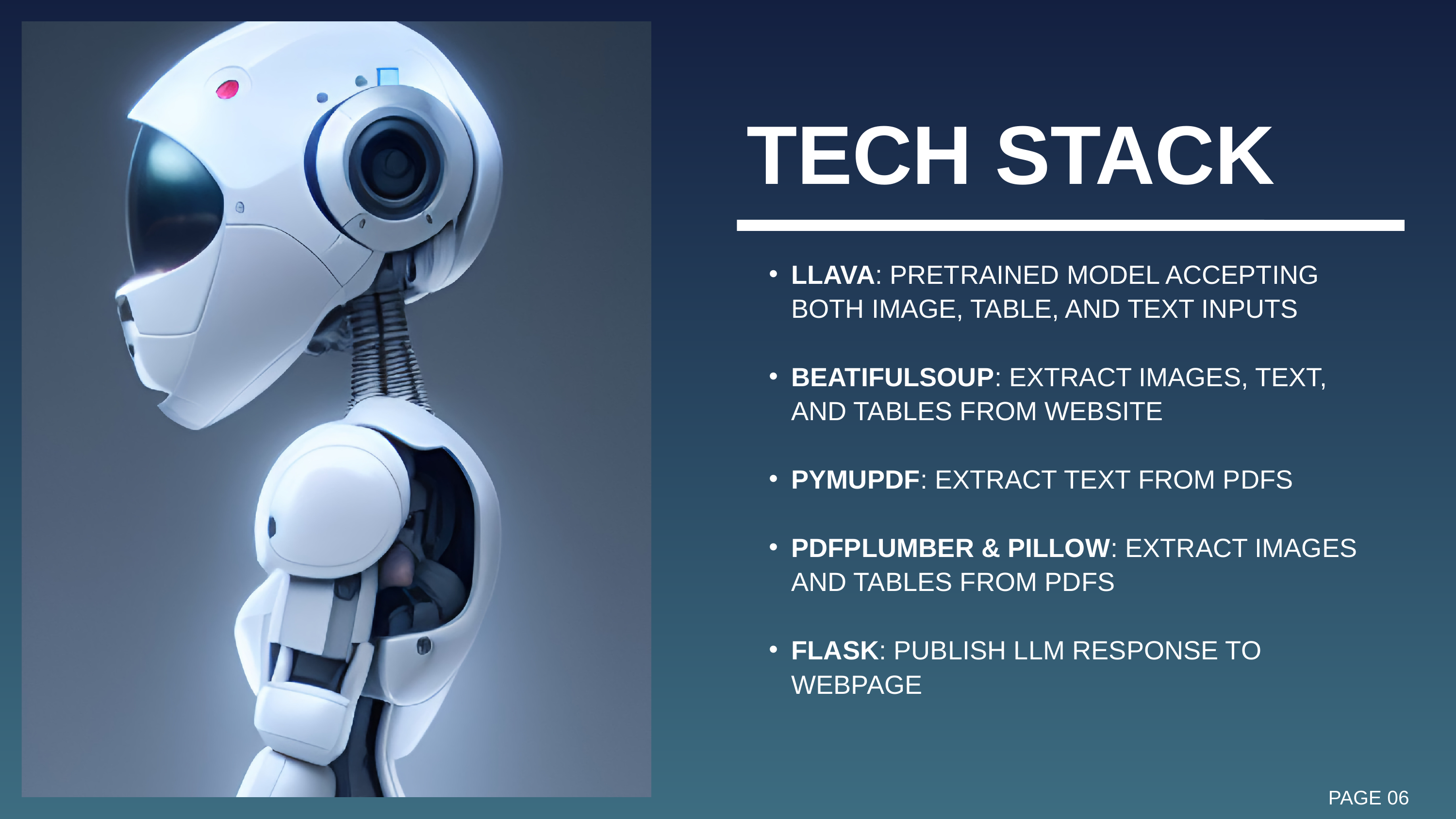

TECH STACK

LLAVA: PRETRAINED MODEL ACCEPTING BOTH IMAGE, TABLE, AND TEXT INPUTS

BEATIFULSOUP: EXTRACT IMAGES, TEXT, AND TABLES FROM WEBSITE

PYMUPDF: EXTRACT TEXT FROM PDFS

PDFPLUMBER & PILLOW: EXTRACT IMAGES AND TABLES FROM PDFS

FLASK: PUBLISH LLM RESPONSE TO WEBPAGE
PAGE 06